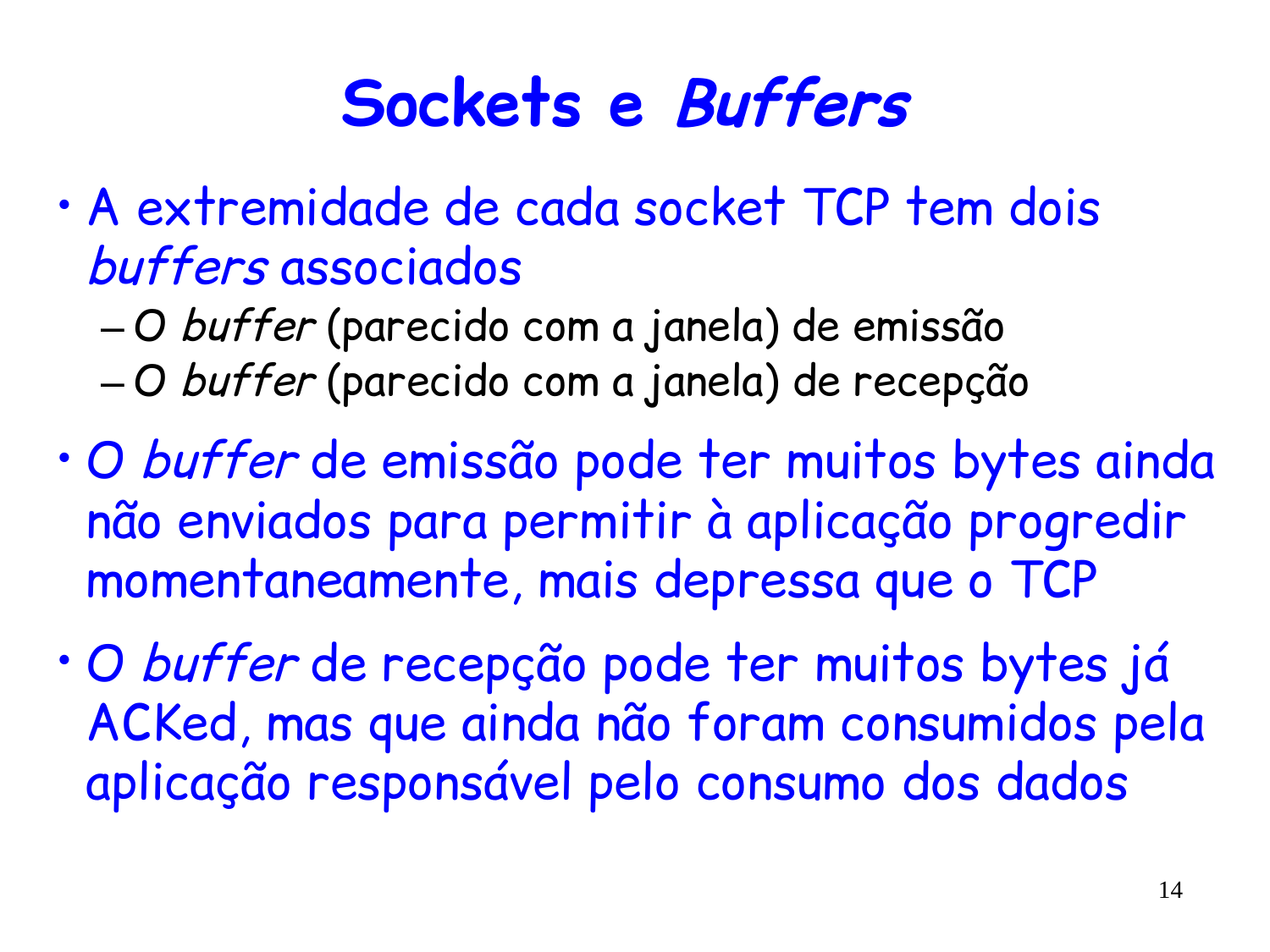

# Sockets e Buffers
A extremidade de cada socket TCP tem dois buffers associados
O buffer (parecido com a janela) de emissão
O buffer (parecido com a janela) de recepção
O buffer de emissão pode ter muitos bytes ainda não enviados para permitir à aplicação progredir momentaneamente, mais depressa que o TCP
O buffer de recepção pode ter muitos bytes já ACKed, mas que ainda não foram consumidos pela aplicação responsável pelo consumo dos dados
14